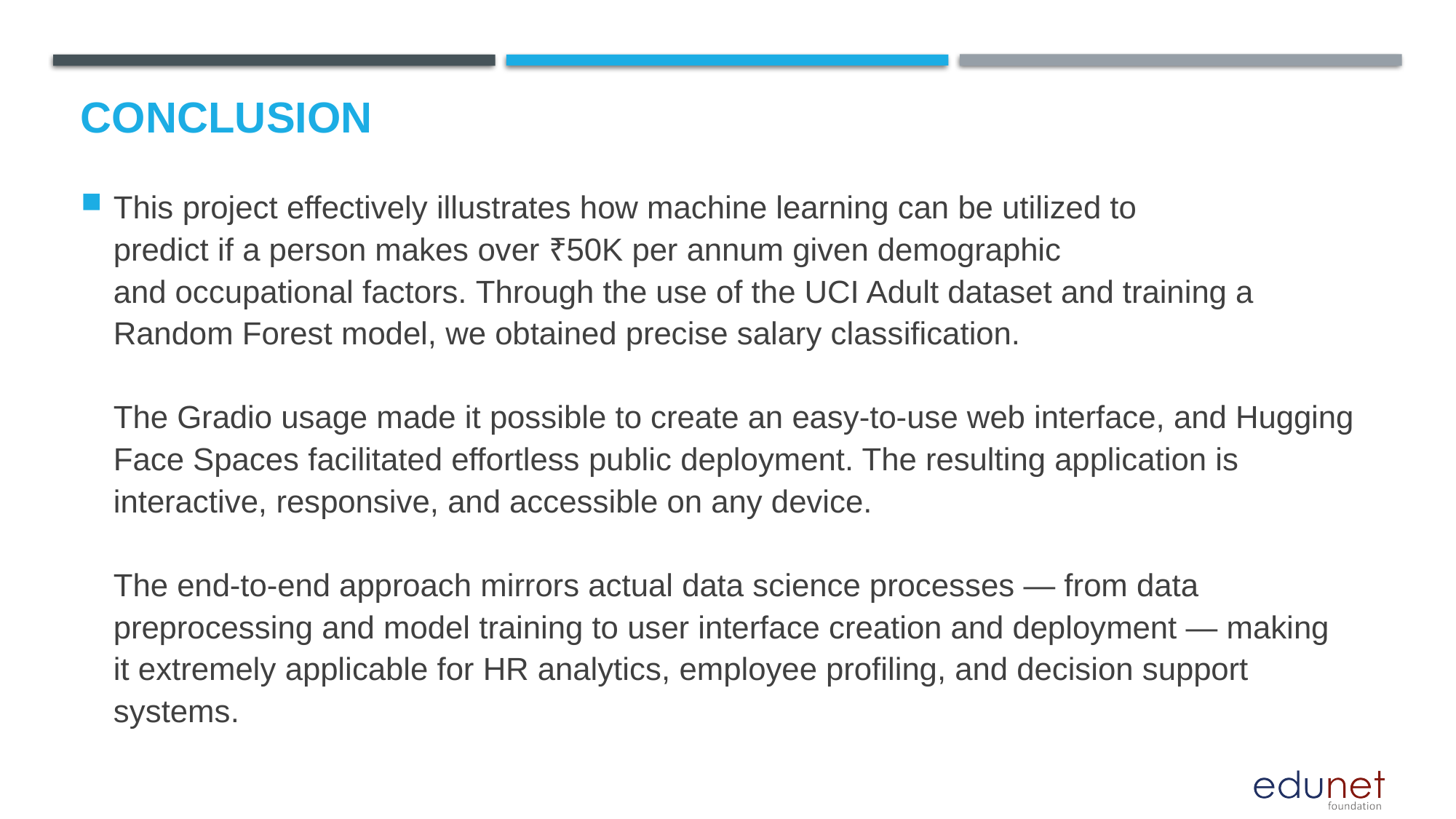

# Conclusion
This project effectively illustrates how machine learning can be utilized to predict if a person makes over ₹50K per annum given demographic and occupational factors. Through the use of the UCI Adult dataset and training a Random Forest model, we obtained precise salary classification.
The Gradio usage made it possible to create an easy-to-use web interface, and Hugging Face Spaces facilitated effortless public deployment. The resulting application is interactive, responsive, and accessible on any device.
The end-to-end approach mirrors actual data science processes — from data preprocessing and model training to user interface creation and deployment — making it extremely applicable for HR analytics, employee profiling, and decision support systems.